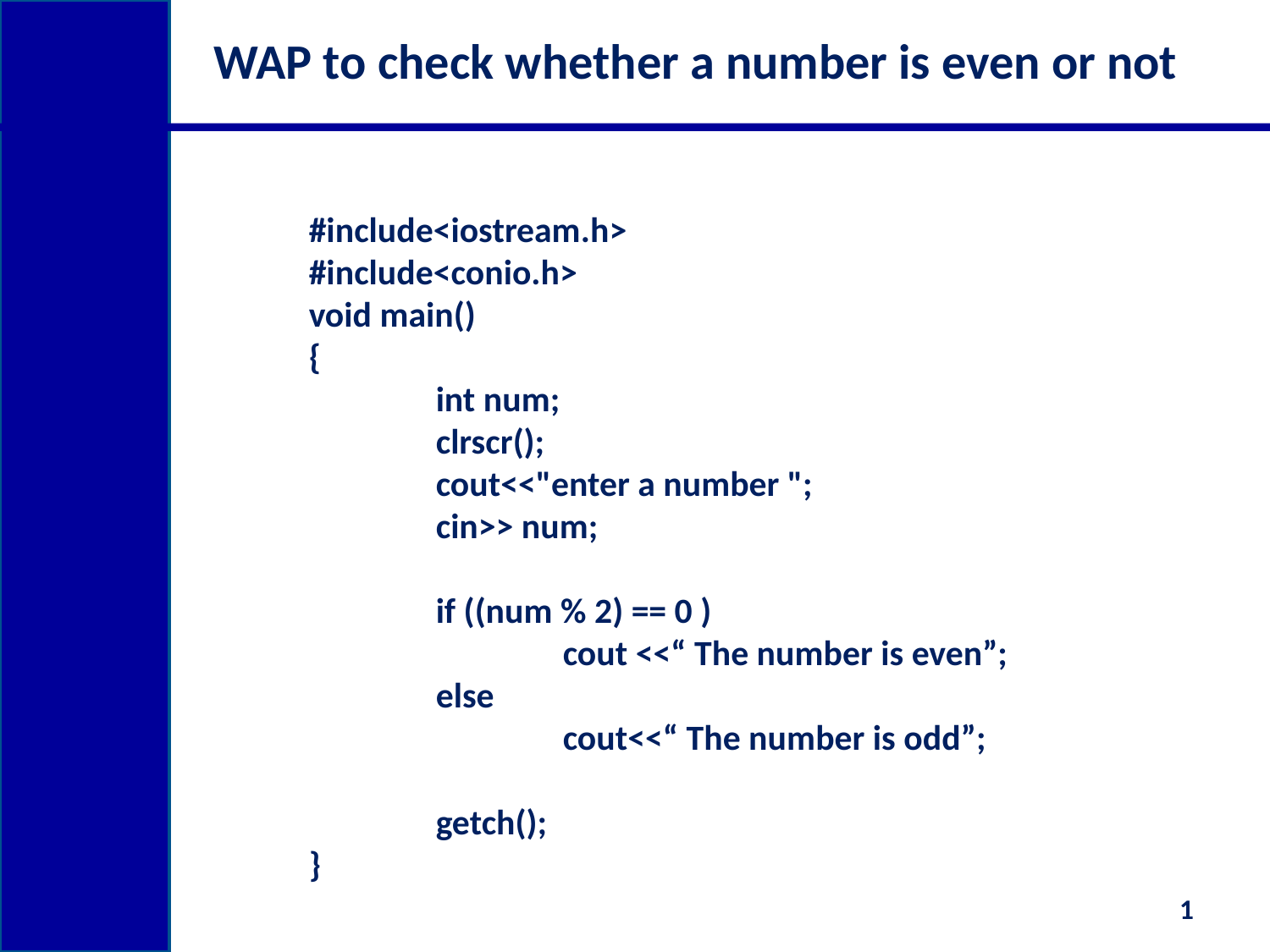

# WAP to check whether a number is even or not

	#include<iostream.h>
	#include<conio.h>
	void main()
	{
	 	int num;
		clrscr();
		cout<<"enter a number ";
		cin>> num;

		if ((num % 2) == 0 )
			cout <<“ The number is even”;
		else
			cout<<“ The number is odd”;

		getch();
	}
		if (Inum%

1